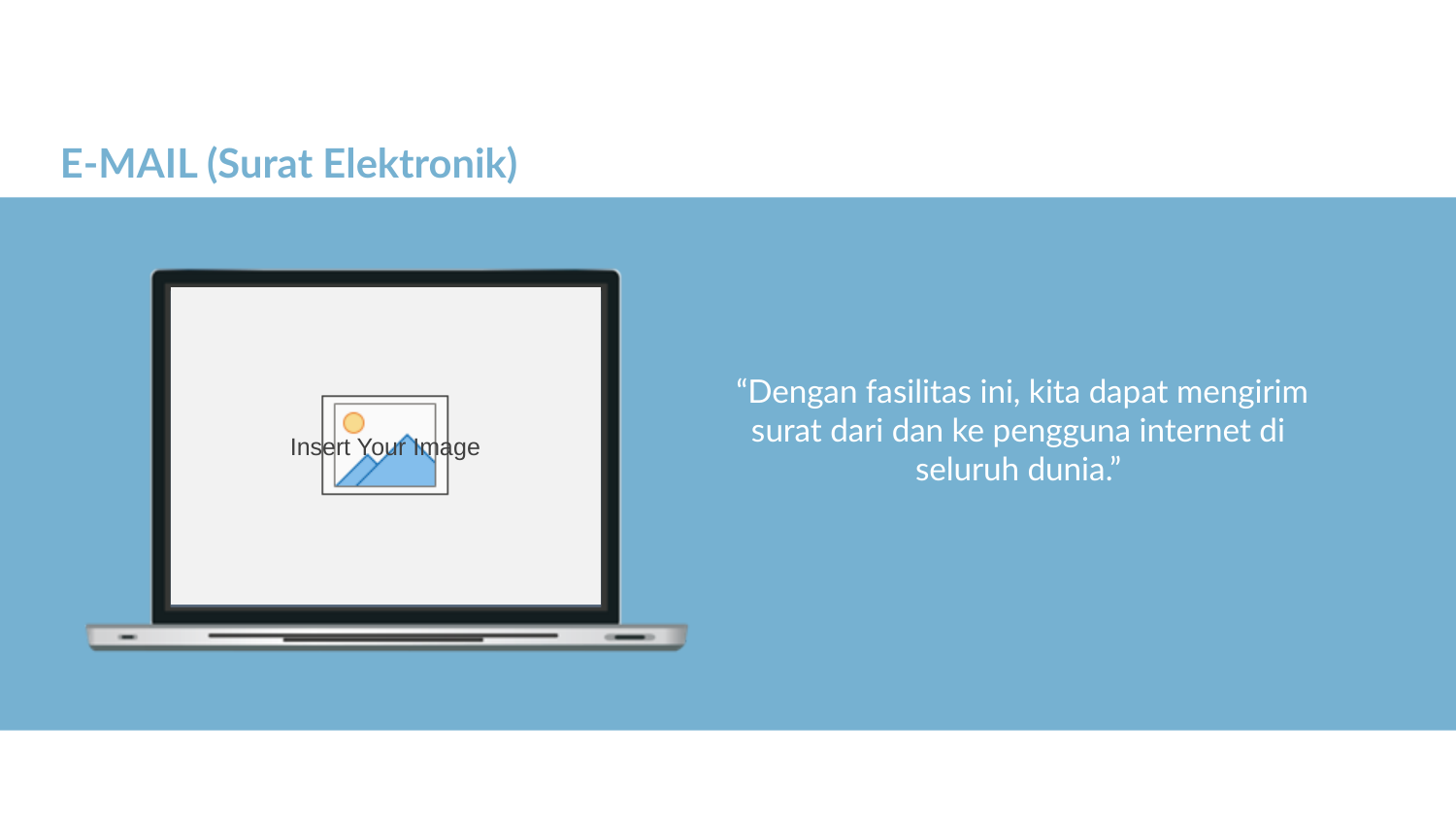

E-MAIL (Surat Elektronik)

 “Dengan fasilitas ini, kita dapat mengirim surat dari dan ke pengguna internet di seluruh dunia.”